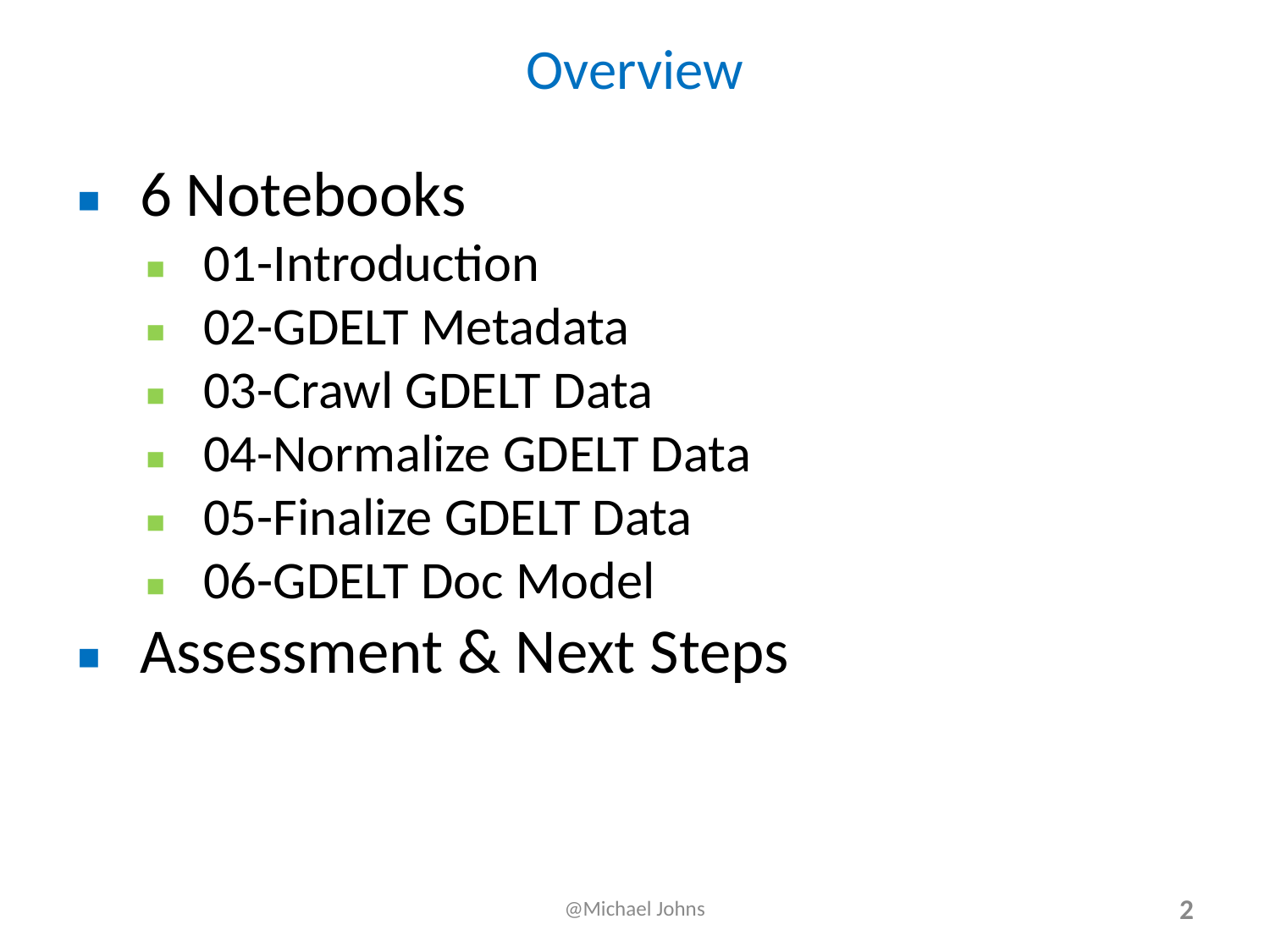

# Overview
6 Notebooks
01-Introduction
02-GDELT Metadata
03-Crawl GDELT Data
04-Normalize GDELT Data
05-Finalize GDELT Data
06-GDELT Doc Model
Assessment & Next Steps
@Michael Johns
2